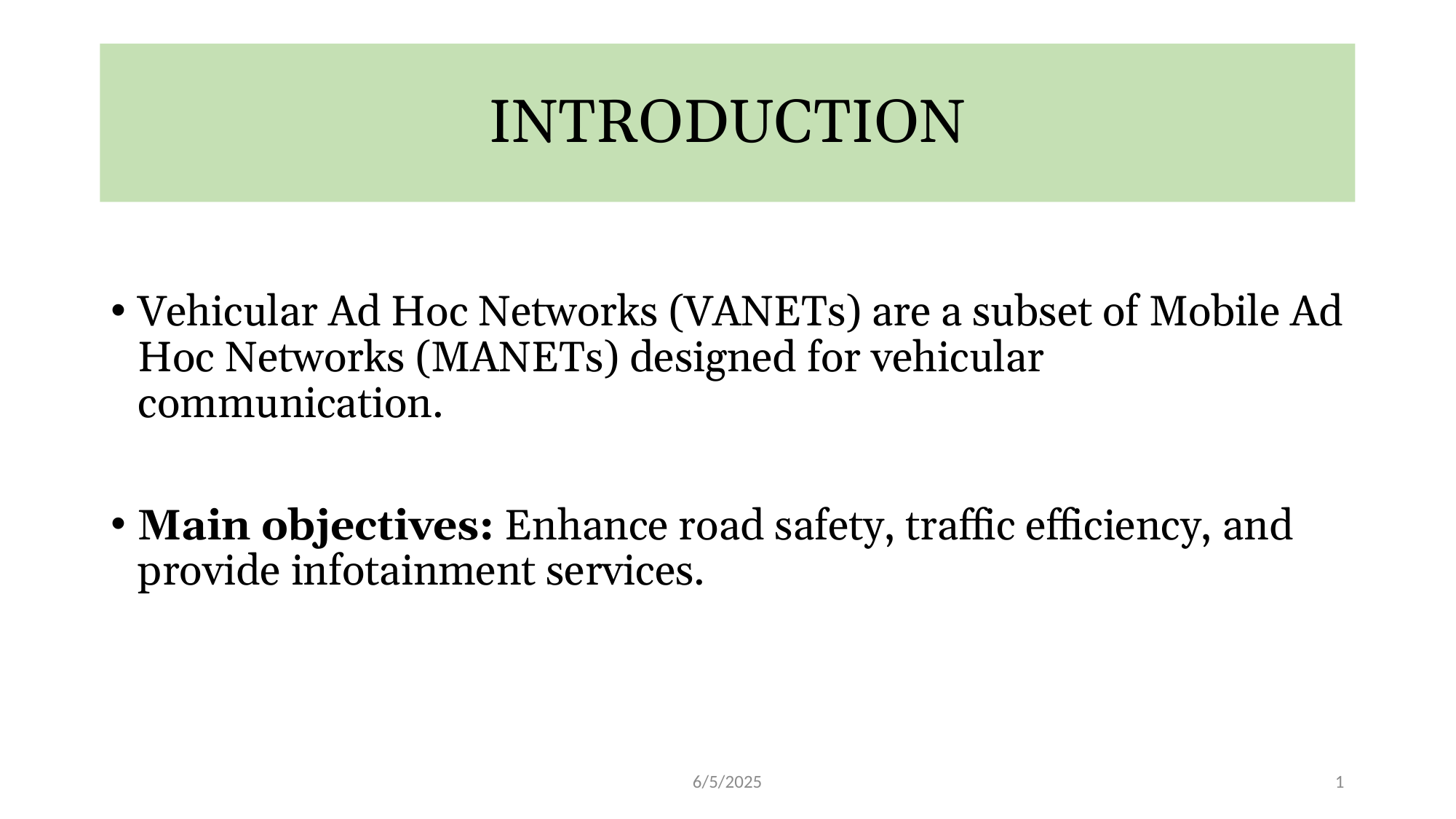

# INTRODUCTION

Vehicular Ad Hoc Networks (VANETs) are a subset of Mobile Ad Hoc Networks (MANETs) designed for vehicular communication.

Main objectives: Enhance road safety, traffic efficiency, and provide infotainment services.

6/5/2025
1